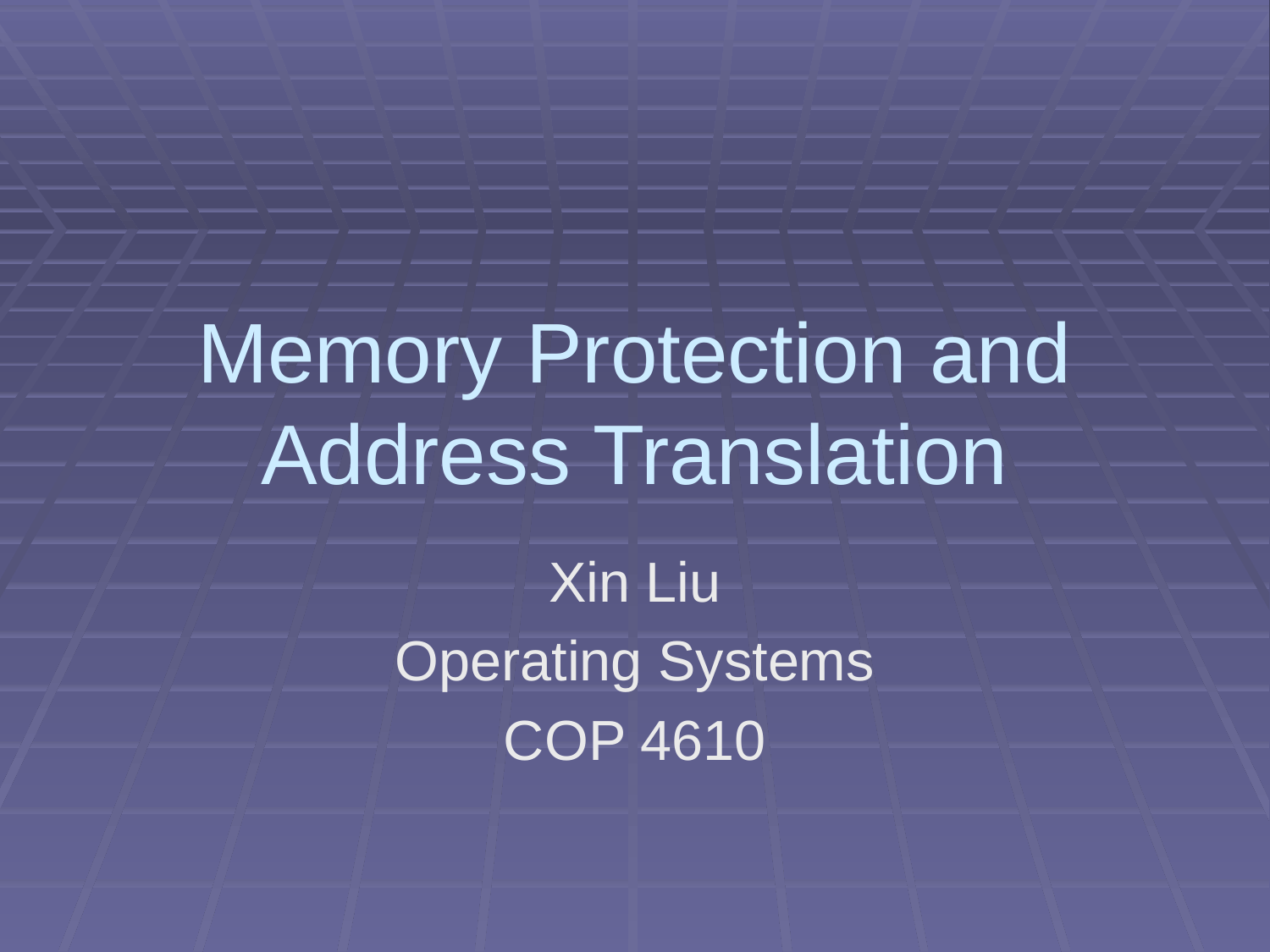

# Memory Protection and Address Translation
Xin Liu
Operating Systems
COP 4610